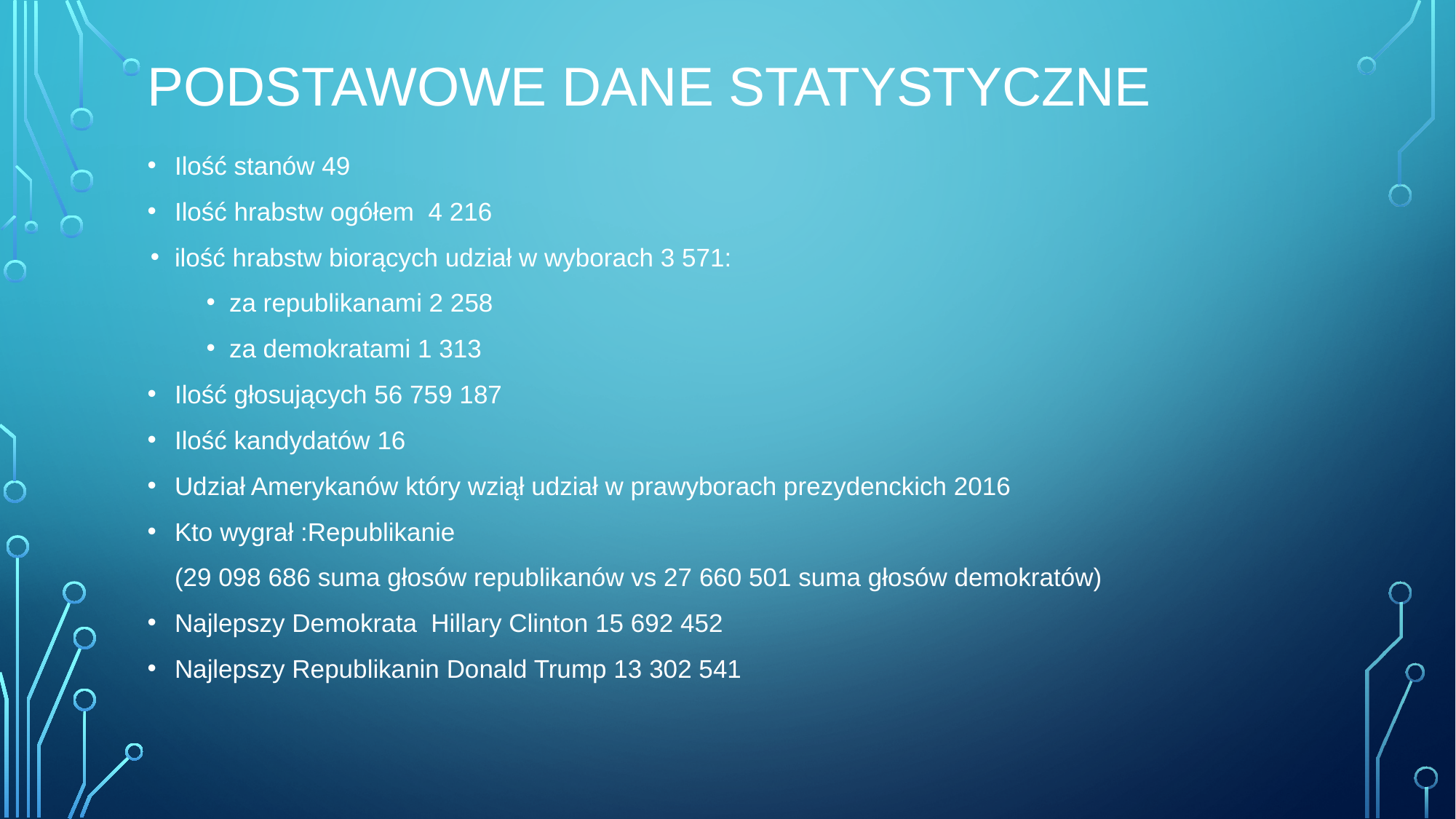

# PODSTAWOWE DANE STATYSTYCZNE
Ilość stanów 49
Ilość hrabstw ogółem  4 216
ilość hrabstw biorących udział w wyborach 3 571:
za republikanami 2 258
za demokratami 1 313
Ilość głosujących 56 759 187
Ilość kandydatów 16
Udział Amerykanów który wziął udział w prawyborach prezydenckich 2016
Kto wygrał :Republikanie
(29 098 686 suma głosów republikanów vs 27 660 501 suma głosów demokratów)
Najlepszy Demokrata  Hillary Clinton 15 692 452
Najlepszy Republikanin Donald Trump 13 302 541